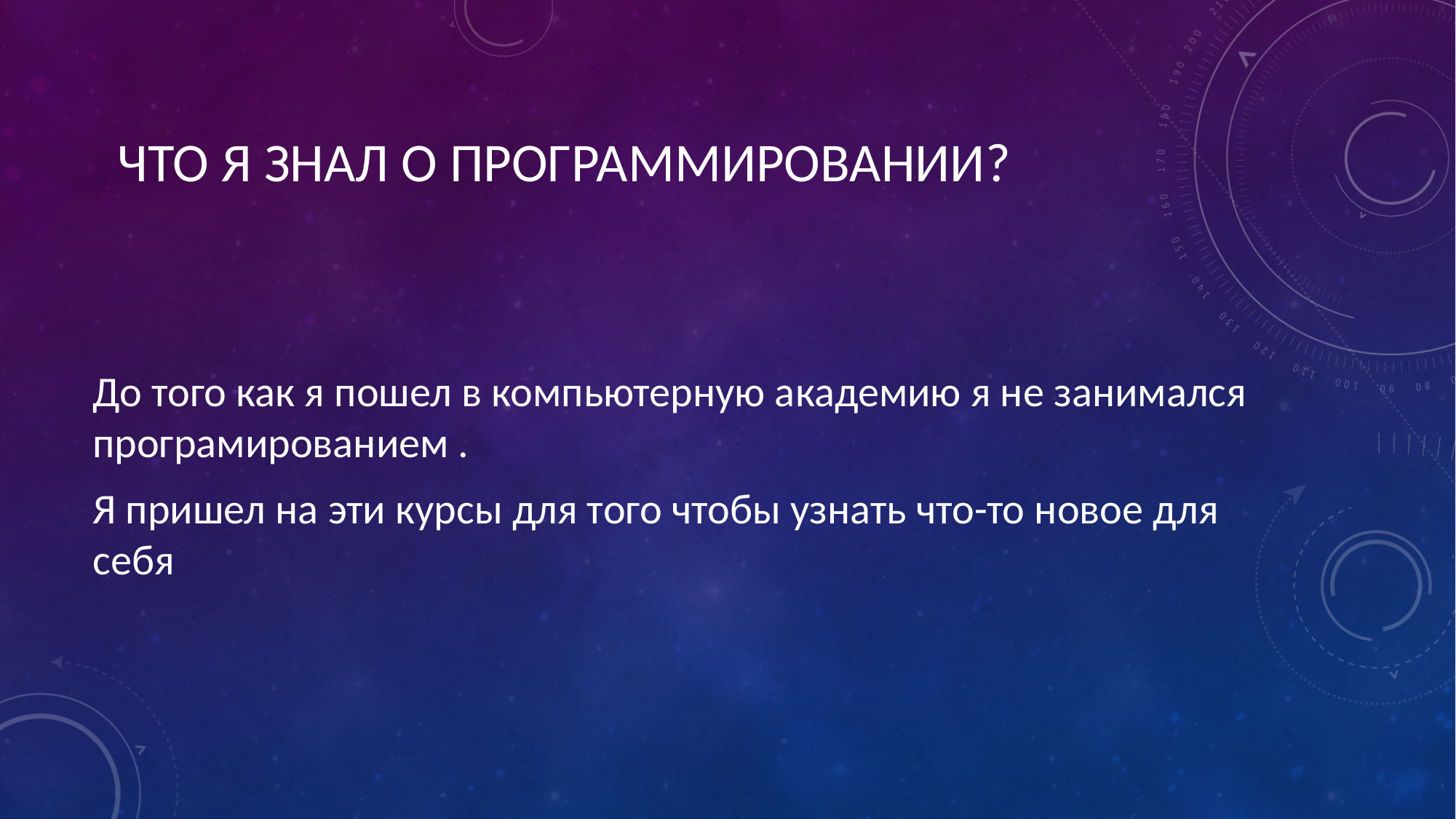

# Что я знал о программировании?
До того как я пошел в компьютерную академию я не занимался програмированием .
Я пришел на эти курсы для того чтобы узнать что-то новое для себя